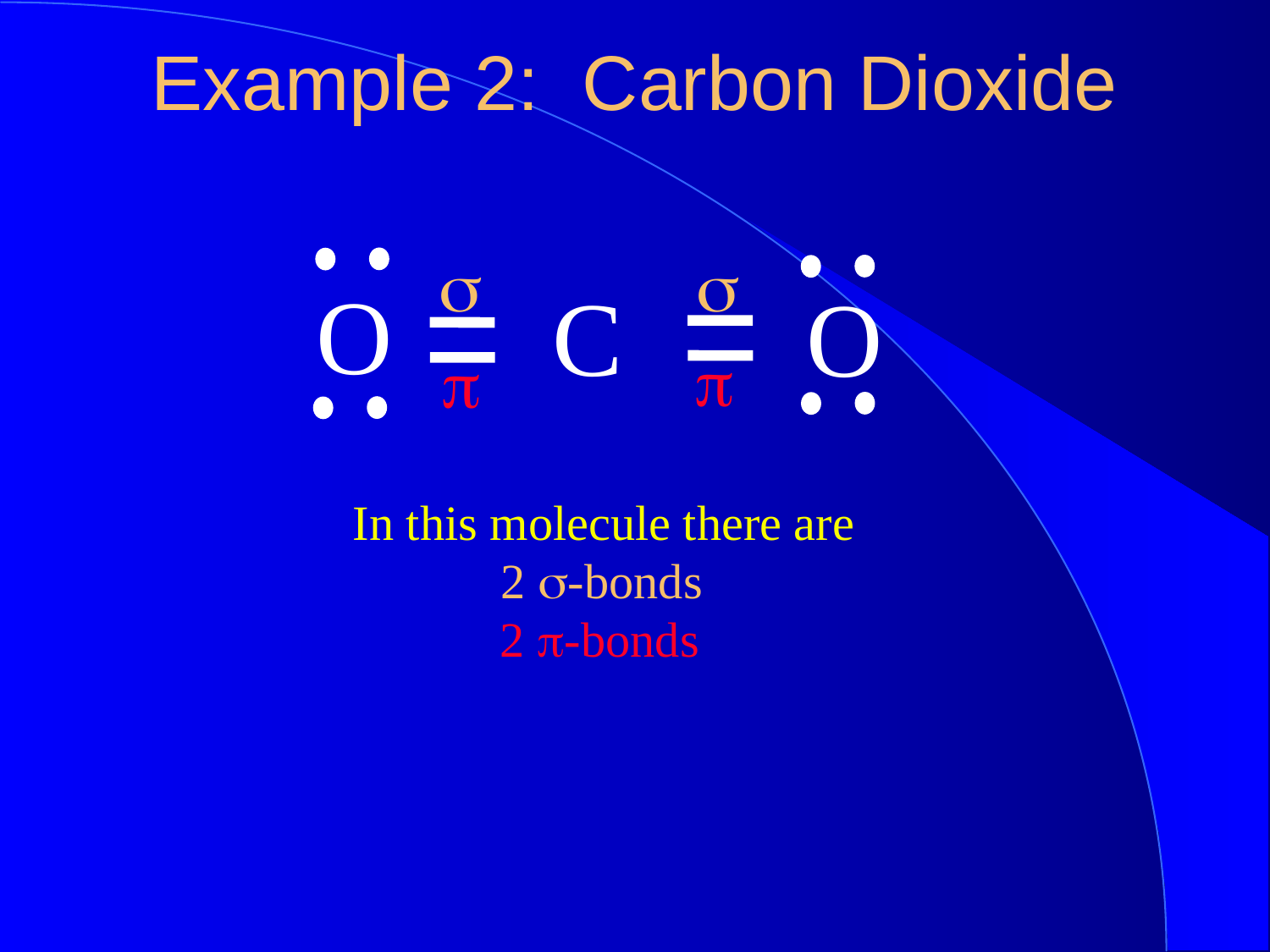

Example 2:  Carbon Dioxide
σ
σ

O
C
O

π
π

In this molecule there are
2 σ-bonds
2 π-bonds